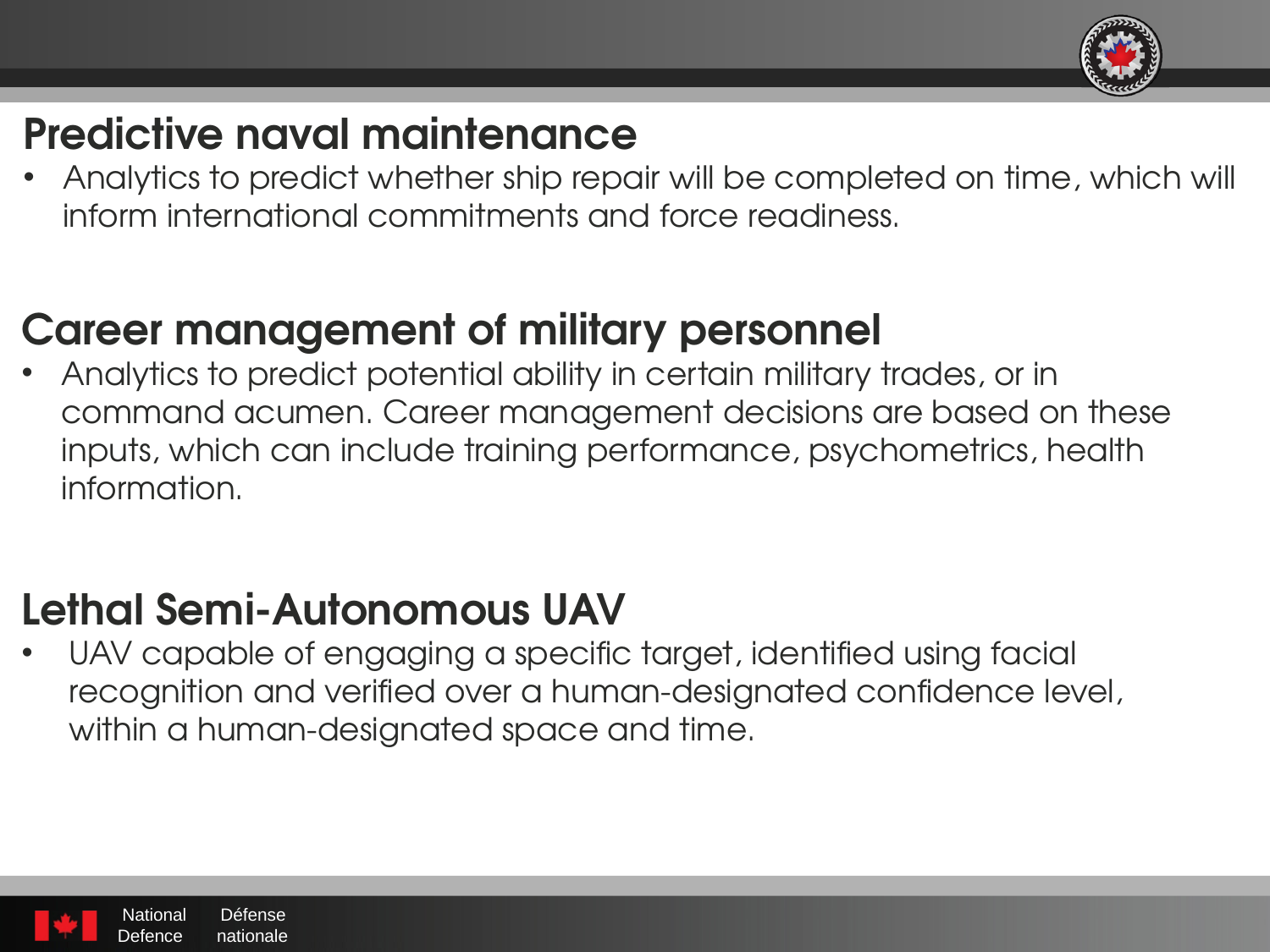

Predictive naval maintenance
Analytics to predict whether ship repair will be completed on time, which will inform international commitments and force readiness.
Career management of military personnel
Analytics to predict potential ability in certain military trades, or in command acumen. Career management decisions are based on these inputs, which can include training performance, psychometrics, health information.

Lethal Semi-Autonomous UAV
UAV capable of engaging a specific target, identified using facial recognition and verified over a human-designated confidence level, within a human-designated space and time.